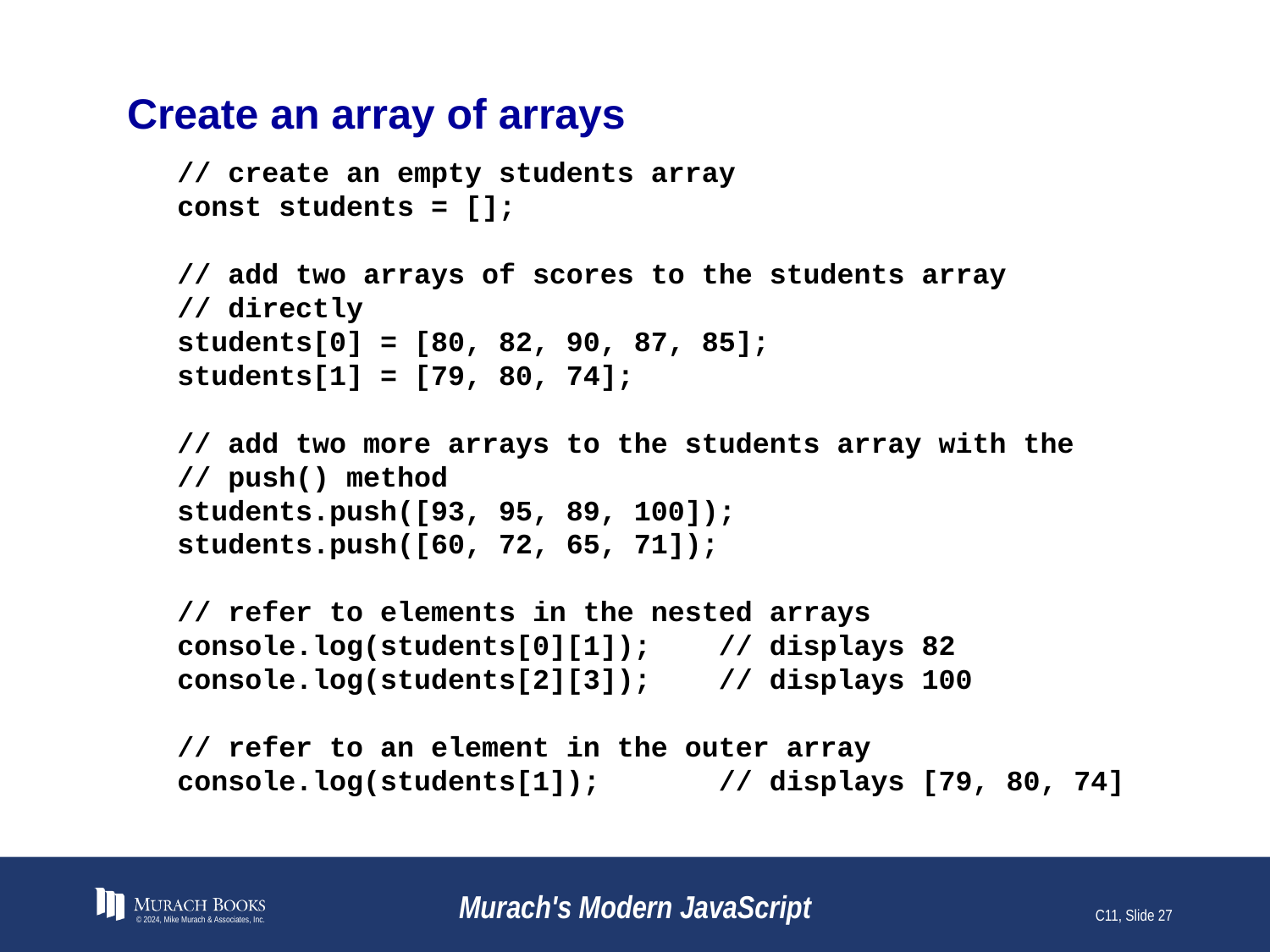

# Create an array of arrays
// create an empty students array
const students = [];

// add two arrays of scores to the students array
// directly
students[0] = [80, 82, 90, 87, 85];
students[1] = [79, 80, 74];

// add two more arrays to the students array with the
// push() method
students.push([93, 95, 89, 100]);
students.push([60, 72, 65, 71]);

// refer to elements in the nested arrays
console.log(students[0][1]);    // displays 82
console.log(students[2][3]);    // displays 100

// refer to an element in the outer array
console.log(students[1]);       // displays [79, 80, 74]

© 2024, Mike Murach & Associates, Inc.
Murach's Modern JavaScript

C11, Slide 27